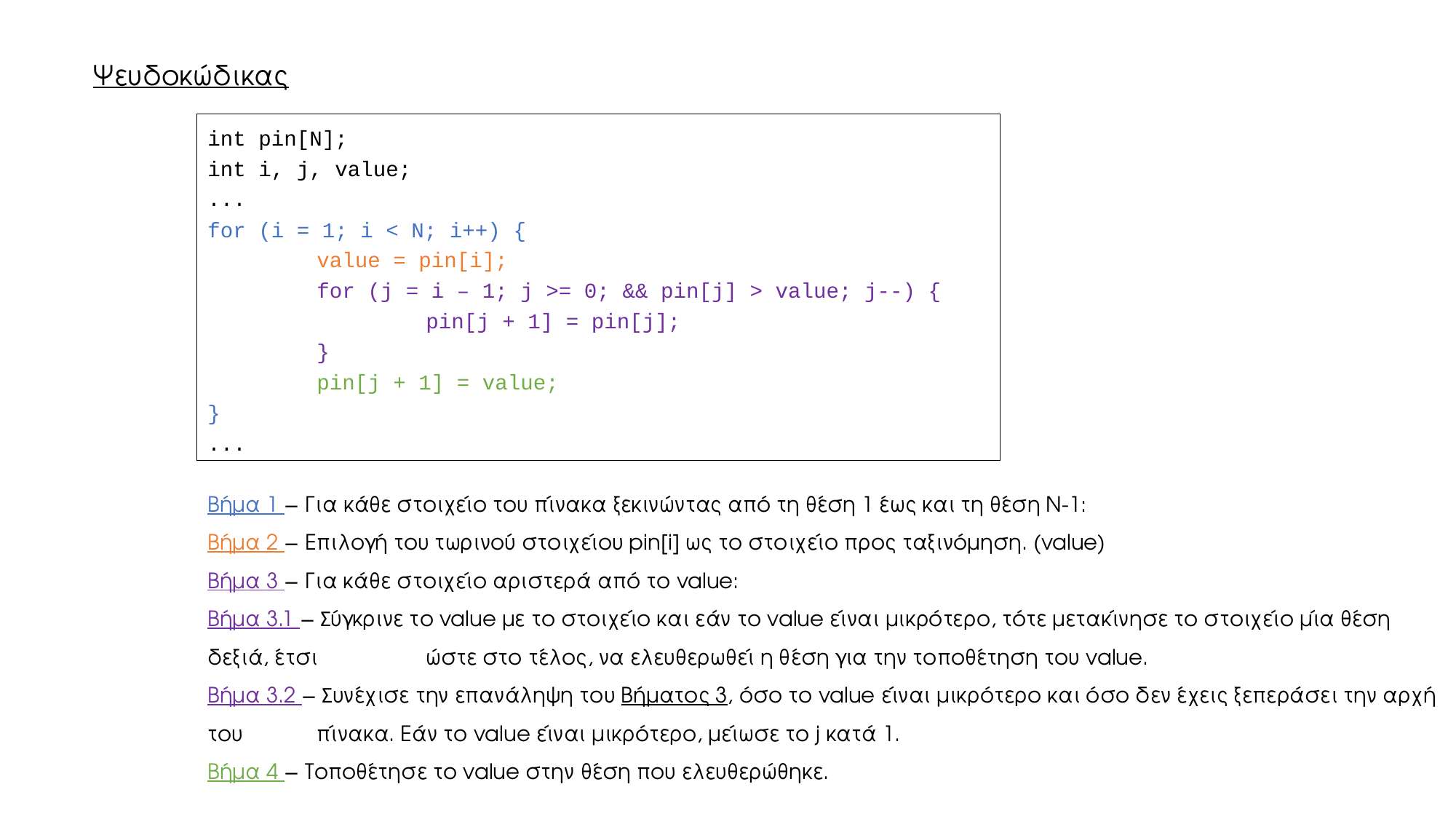

Ψευδοκώδικας
int pin[N];
int i, j, value;
...
for (i = 1; i < N; i++) {
	value = pin[i];
	for (j = i – 1; j >= 0; && pin[j] > value; j--) {
		pin[j + 1] = pin[j];
	}
	pin[j + 1] = value;
}
...
Βήμα 1 − Για κάθε στοιχείο του πίνακα ξεκινώντας από τη θέση 1 έως και τη θέση Ν-1:
Βήμα 2 − Επιλογή του τωρινού στοιχείου pin[i] ως το στοιχείο προς ταξινόμηση. (value)
Βήμα 3 − Για κάθε στοιχείο αριστερά από το value:
Βήμα 3.1 − Σύγκρινε το value με το στοιχείο και εάν το value είναι μικρότερο, τότε μετακίνησε το στοιχείο μία θέση δεξιά, έτσι 	ώστε στο τέλος, να ελευθερωθεί η θέση για την τοποθέτηση του value.
Βήμα 3.2 − Συνέχισε την επανάληψη του Βήματος 3, όσο το value είναι μικρότερο και όσο δεν έχεις ξεπεράσει την αρχή του 	πίνακα. Εάν το value είναι μικρότερο, μείωσε το j κατά 1.
Βήμα 4 − Τοποθέτησε το value στην θέση που ελευθερώθηκε.